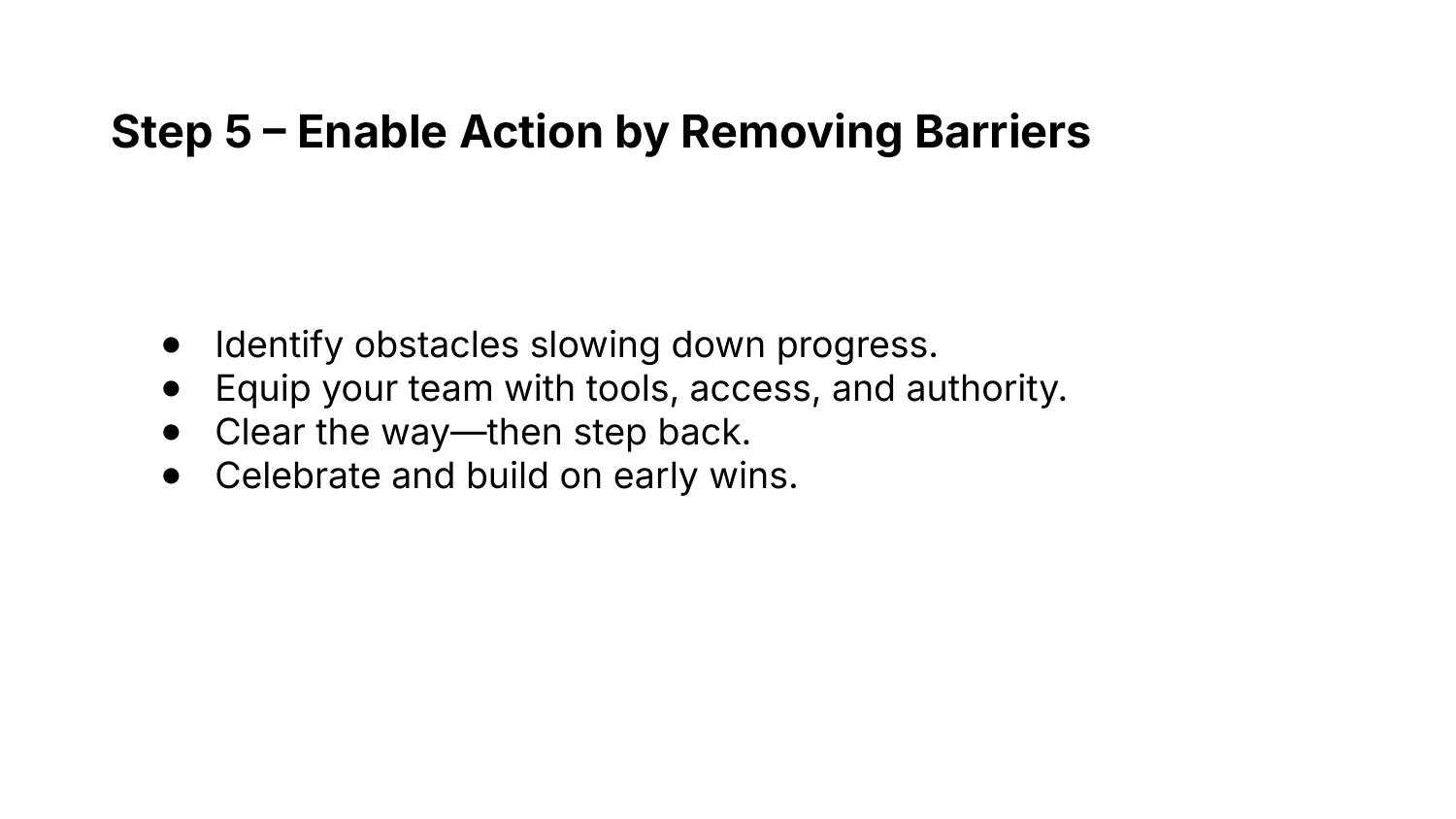

Step 5 – Enable Action by Removing Barriers
Identify obstacles slowing down progress.
Equip your team with tools, access, and authority.
Clear the way—then step back.
Celebrate and build on early wins.